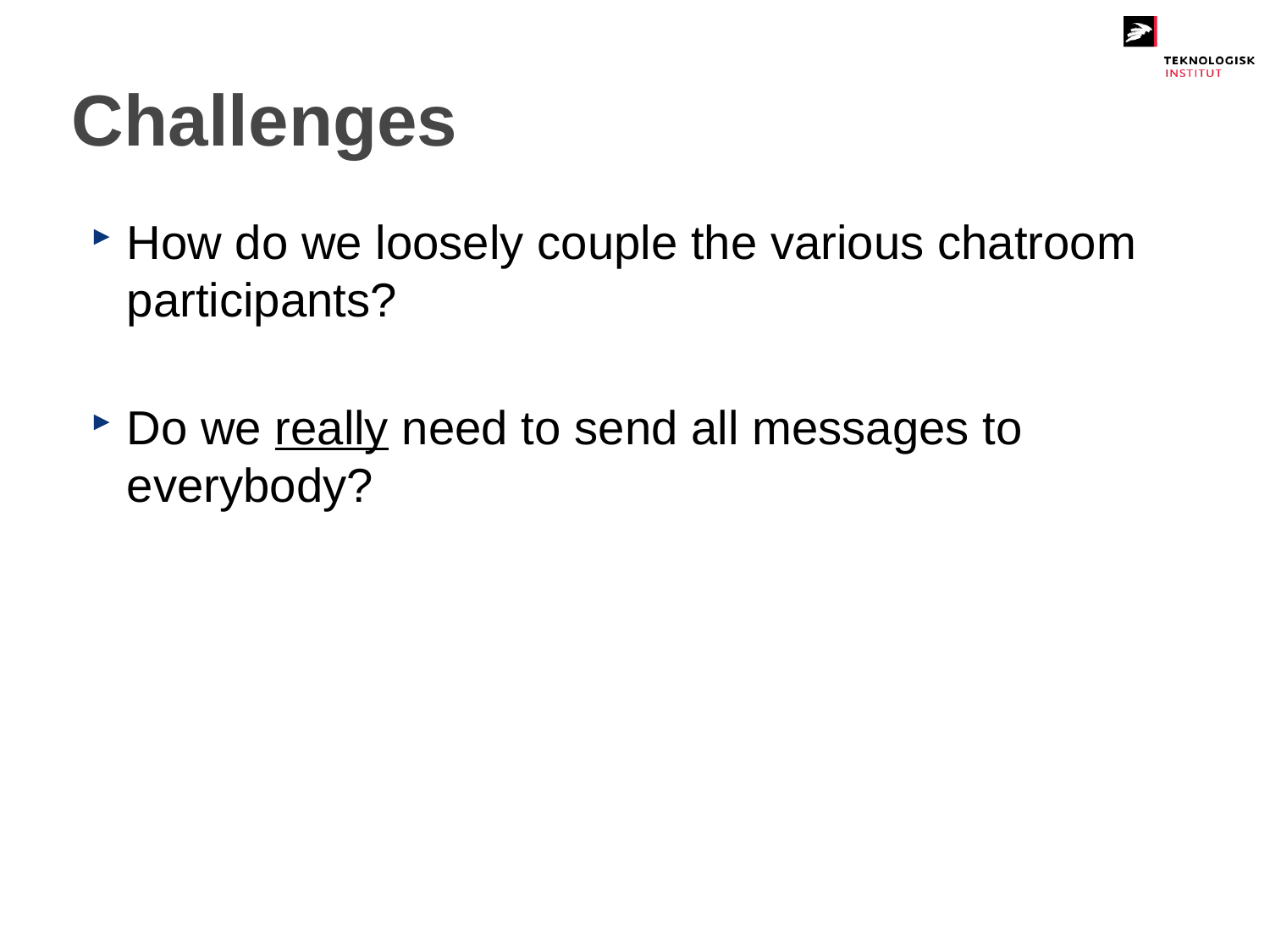

# Challenges
How do we loosely couple the various chatroom participants?

Do we really need to send all messages to everybody?